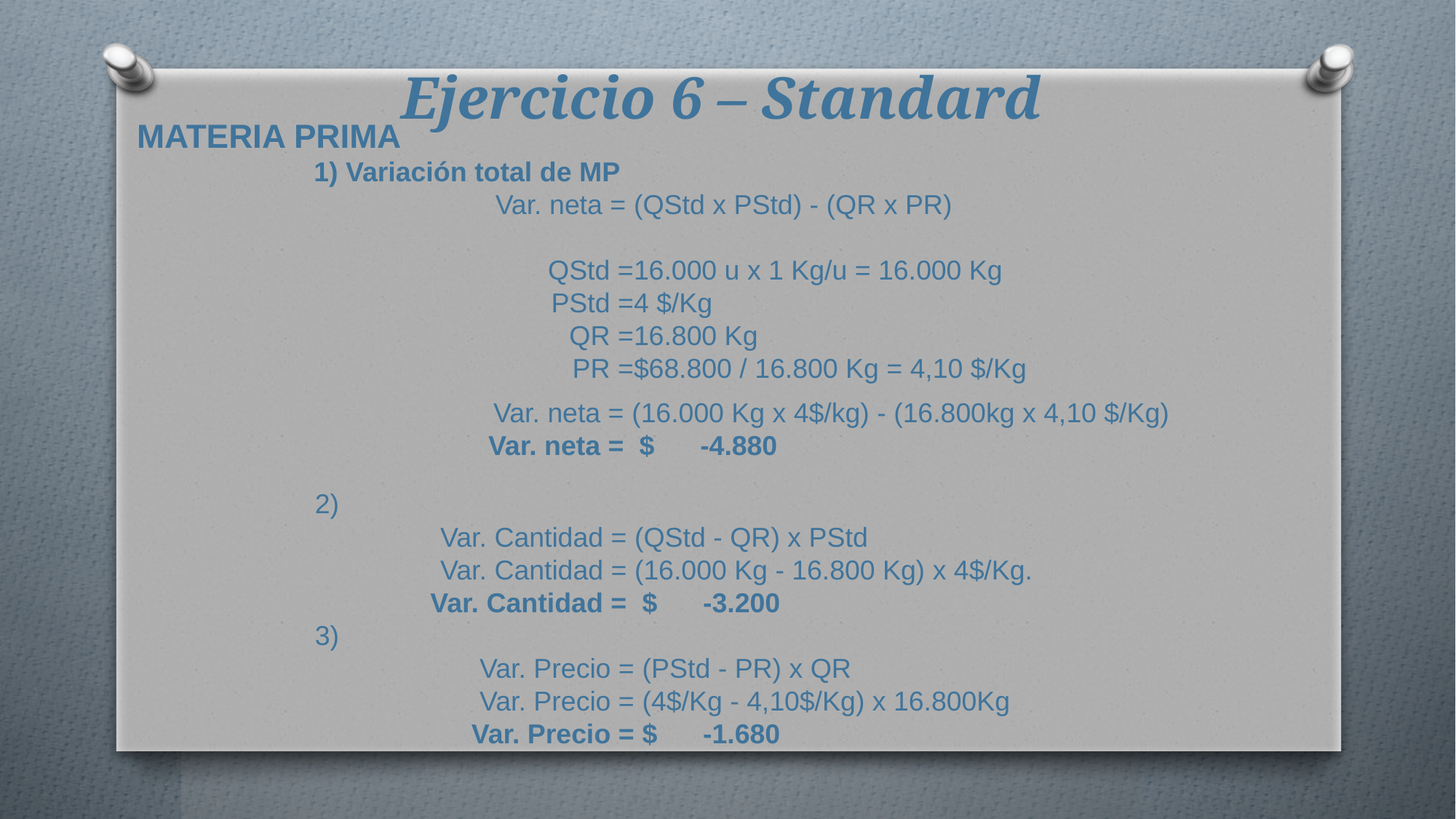

# Ejercicio 6 – Standard
MATERIA PRIMA

| 1) Variación total de MP |  |  |  |
| --- | --- | --- | --- |
| Var. neta = | (QStd x PStd) - (QR x PR) |  |  |
|  |  |  |  |
| QStd = | 16.000 u x 1 Kg/u = 16.000 Kg |  |  |
| PStd = | 4 $/Kg |  |  |
| QR = | 16.800 Kg |  |  |
| PR = | $68.800 / 16.800 Kg = 4,10 $/Kg |  |  |
|  |  |  |  |
| Var. neta = | (16.000 Kg x 4$/kg) - (16.800kg x 4,10 $/Kg) |  |  |  |
| --- | --- | --- | --- | --- |
| Var. neta = | $ -4.880 |  |  |  |
| 2) |  |  |  |
| --- | --- | --- | --- |
| Var. Cantidad = | (QStd - QR) x PStd |  |  |
| Var. Cantidad = | (16.000 Kg - 16.800 Kg) x 4$/Kg. |  |  |
| Var. Cantidad = | $ -3.200 |  |  |
| 3) |  |  |  |
| Var. Precio = | (PStd - PR) x QR |  |  |
| Var. Precio = | (4$/Kg - 4,10$/Kg) x 16.800Kg |  |  |
| Var. Precio = | $ -1.680 |  |  |